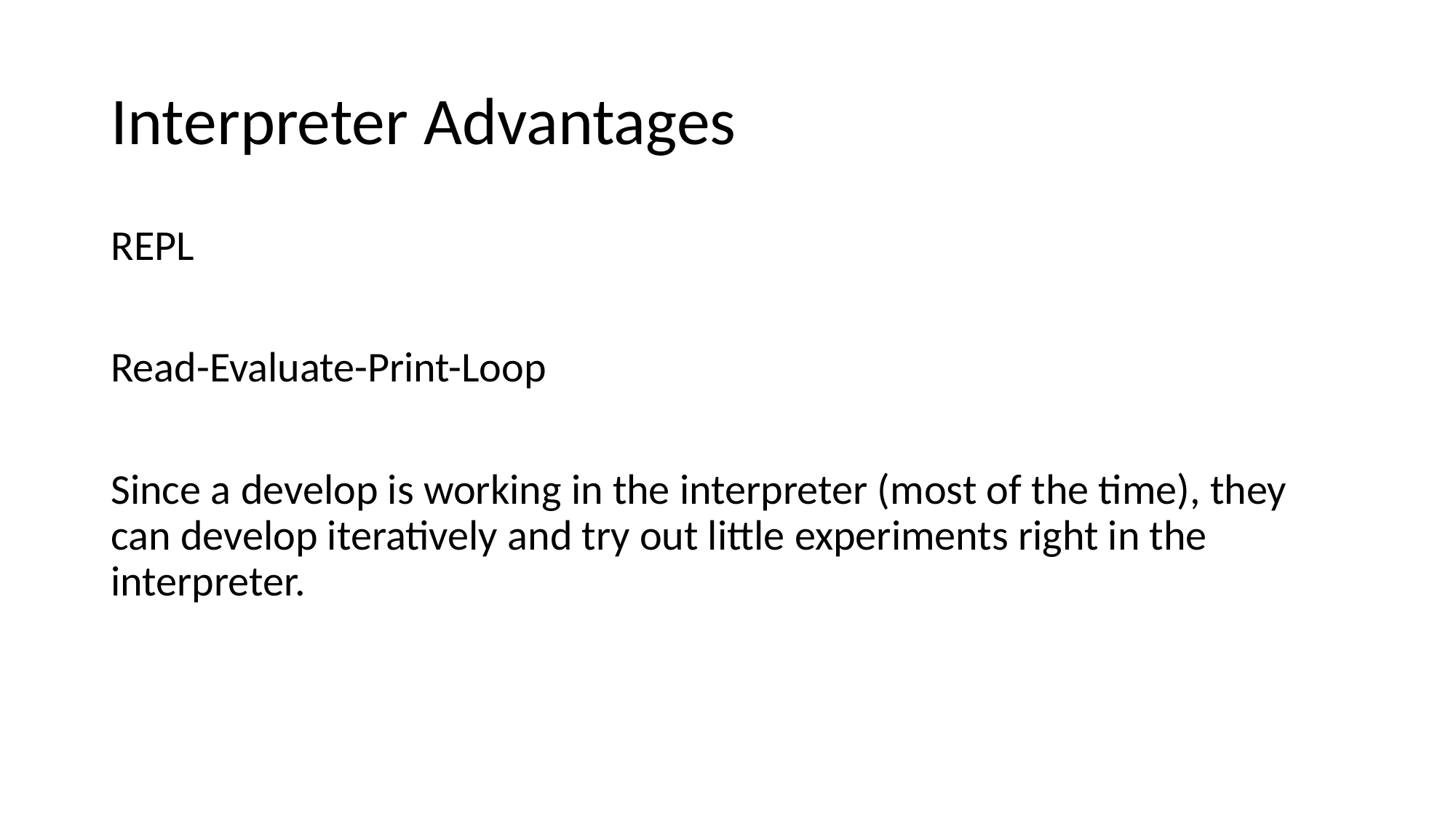

# Interpreter Advantages
REPL

Read-Evaluate-Print-Loop

Since a develop is working in the interpreter (most of the time), they can develop iteratively and try out little experiments right in the interpreter.